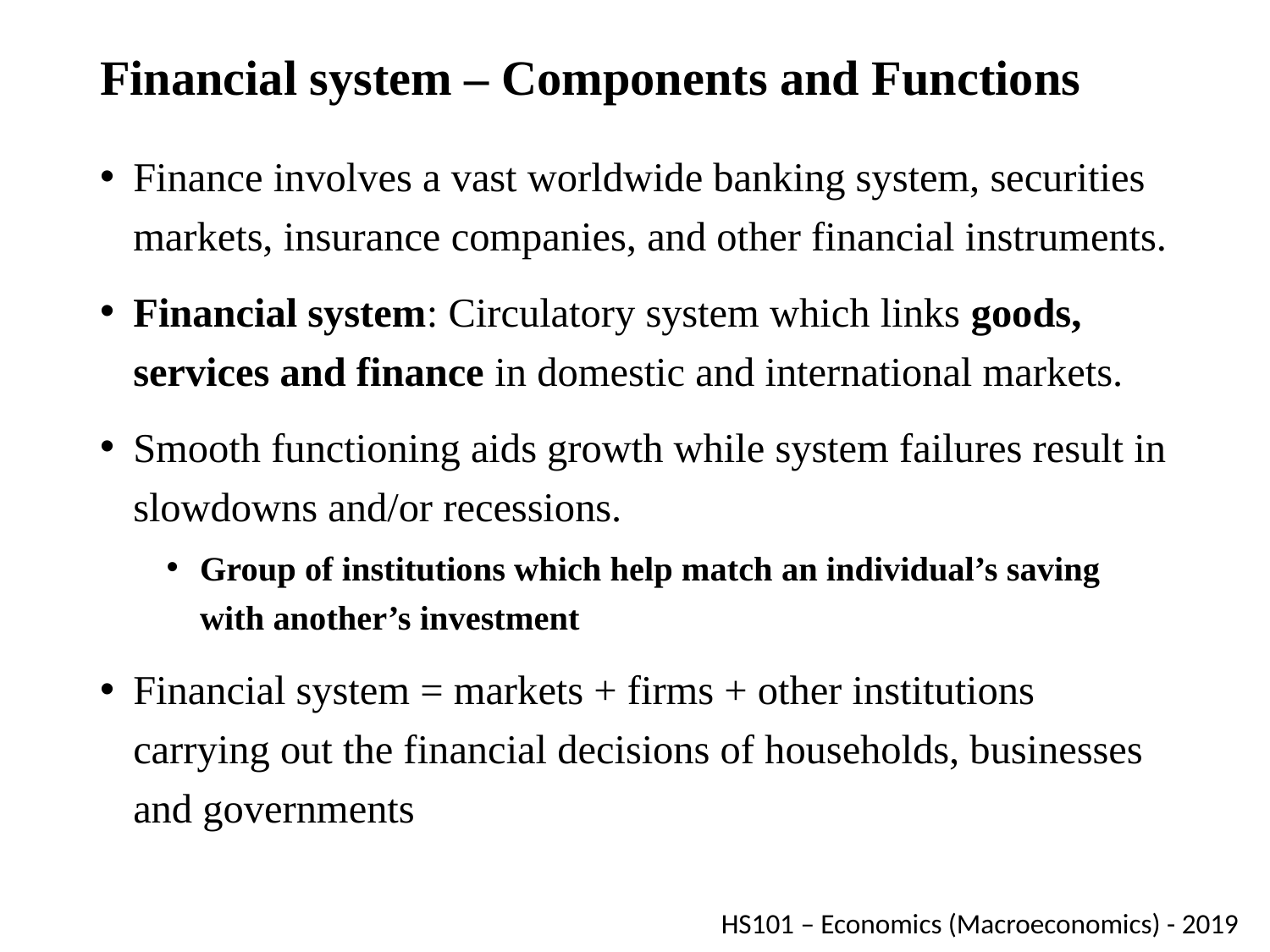

# Financial system – Components and Functions
Finance involves a vast worldwide banking system, securities markets, insurance companies, and other financial instruments.
Financial system: Circulatory system which links goods, services and finance in domestic and international markets.
Smooth functioning aids growth while system failures result in slowdowns and/or recessions.
Group of institutions which help match an individual’s saving with another’s investment
Financial system = markets + firms + other institutions carrying out the financial decisions of households, businesses and governments
HS101 – Economics (Macroeconomics) - 2019